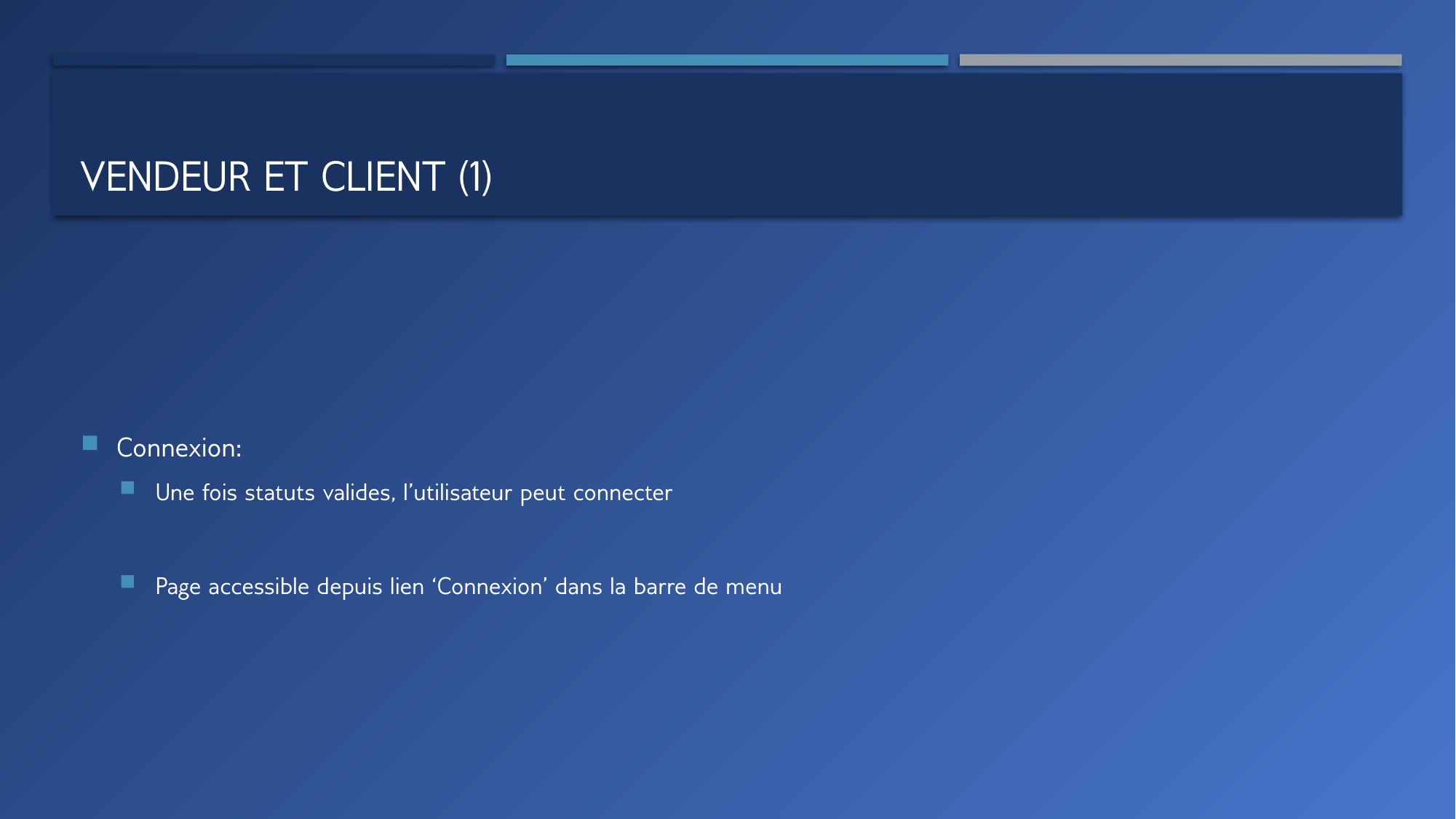

# Vendeur et client (1)
Connexion:
Une fois statuts valides, l’utilisateur peut connecter

Page accessible depuis lien ‘Connexion’ dans la barre de menu